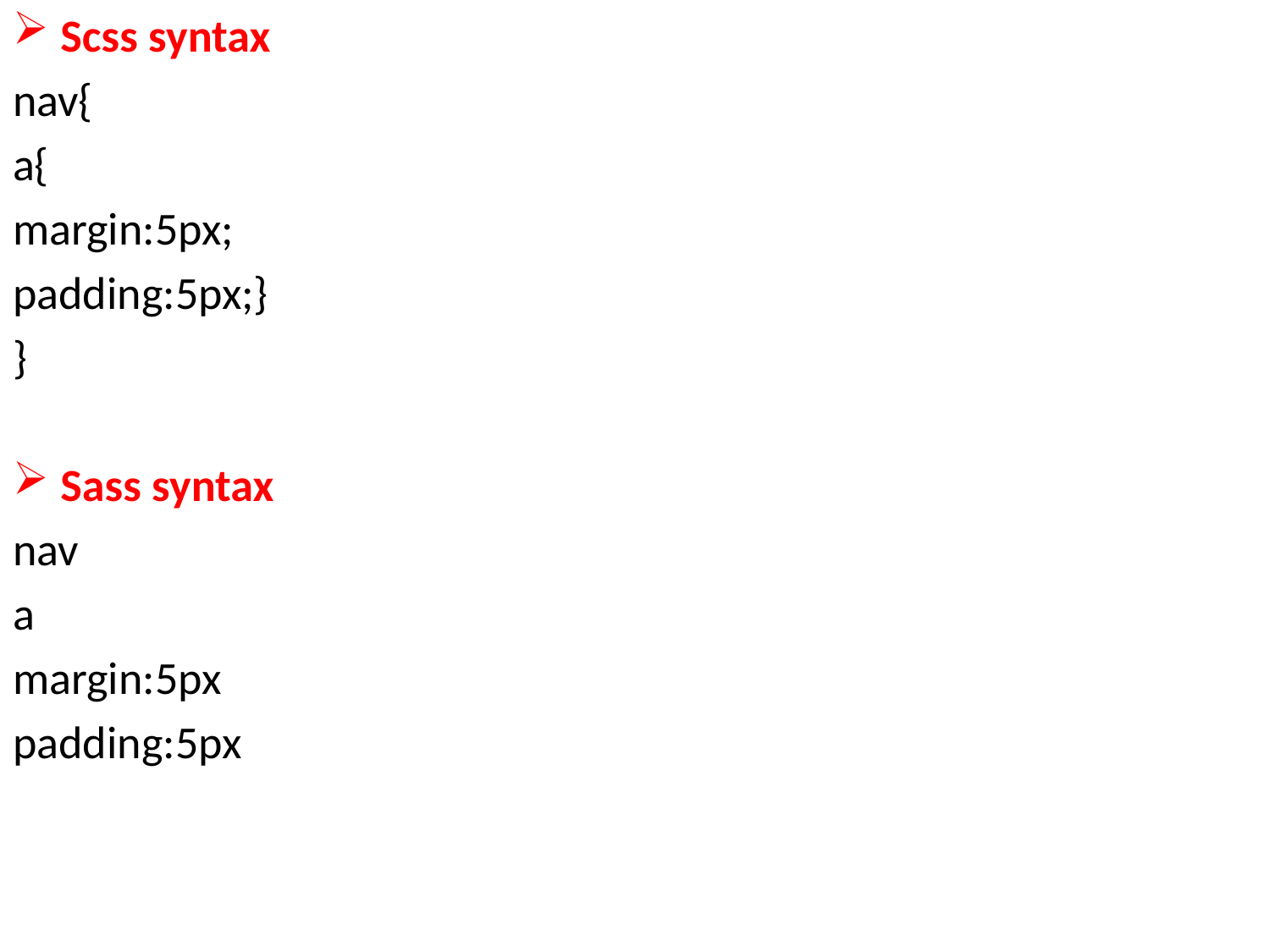

Scss syntax
nav{
a{
margin:5px;
padding:5px;}
}

Sass syntax
nav
a
margin:5px
padding:5px